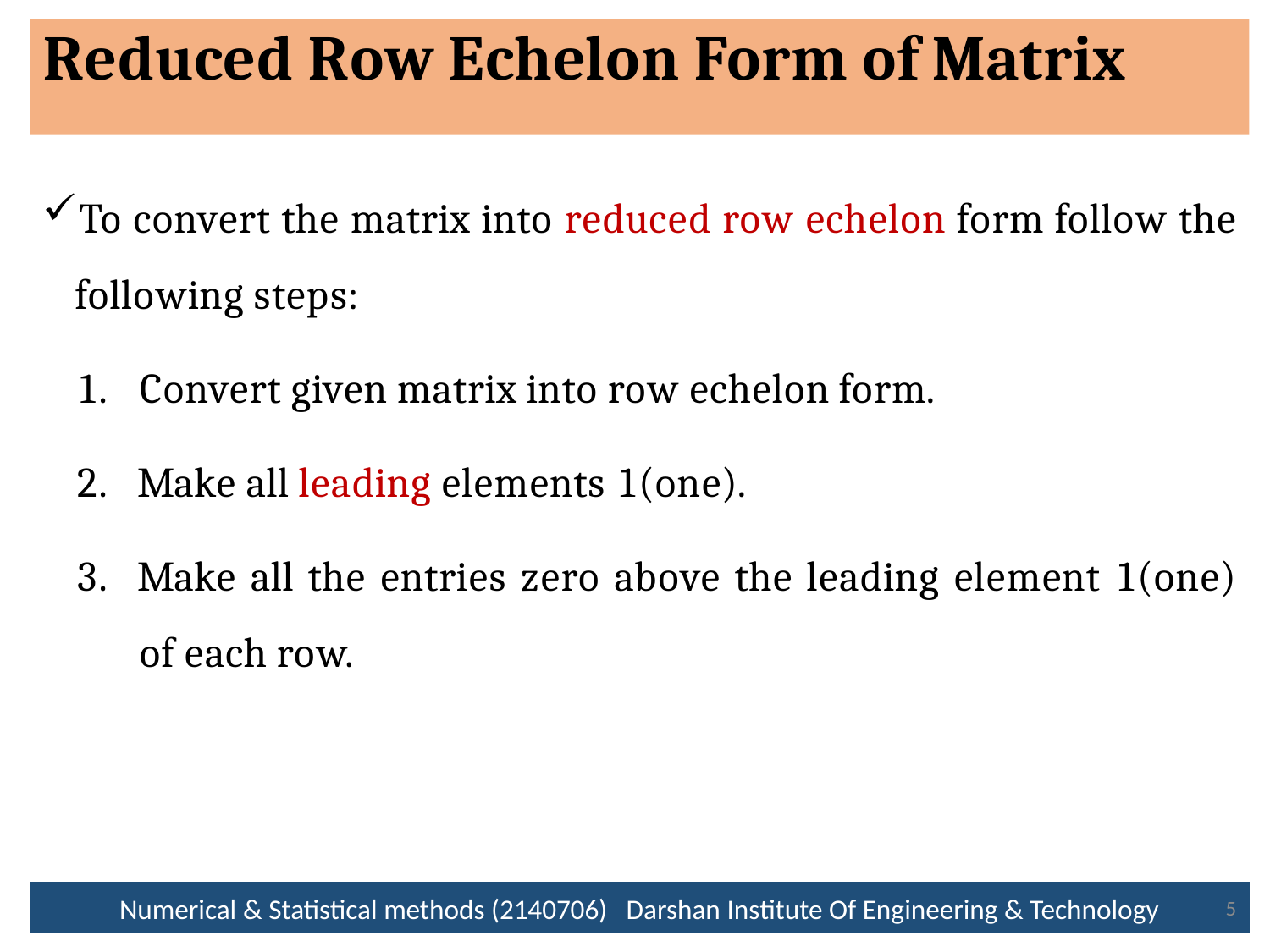

# Reduced Row Echelon Form of Matrix
To convert the matrix into reduced row echelon form follow the following steps:
Convert given matrix into row echelon form.
Make all leading elements 1(one).
Make all the entries zero above the leading element 1(one) of each row.
Numerical & Statistical methods (2140706)   Darshan Institute Of Engineering & Technology
5